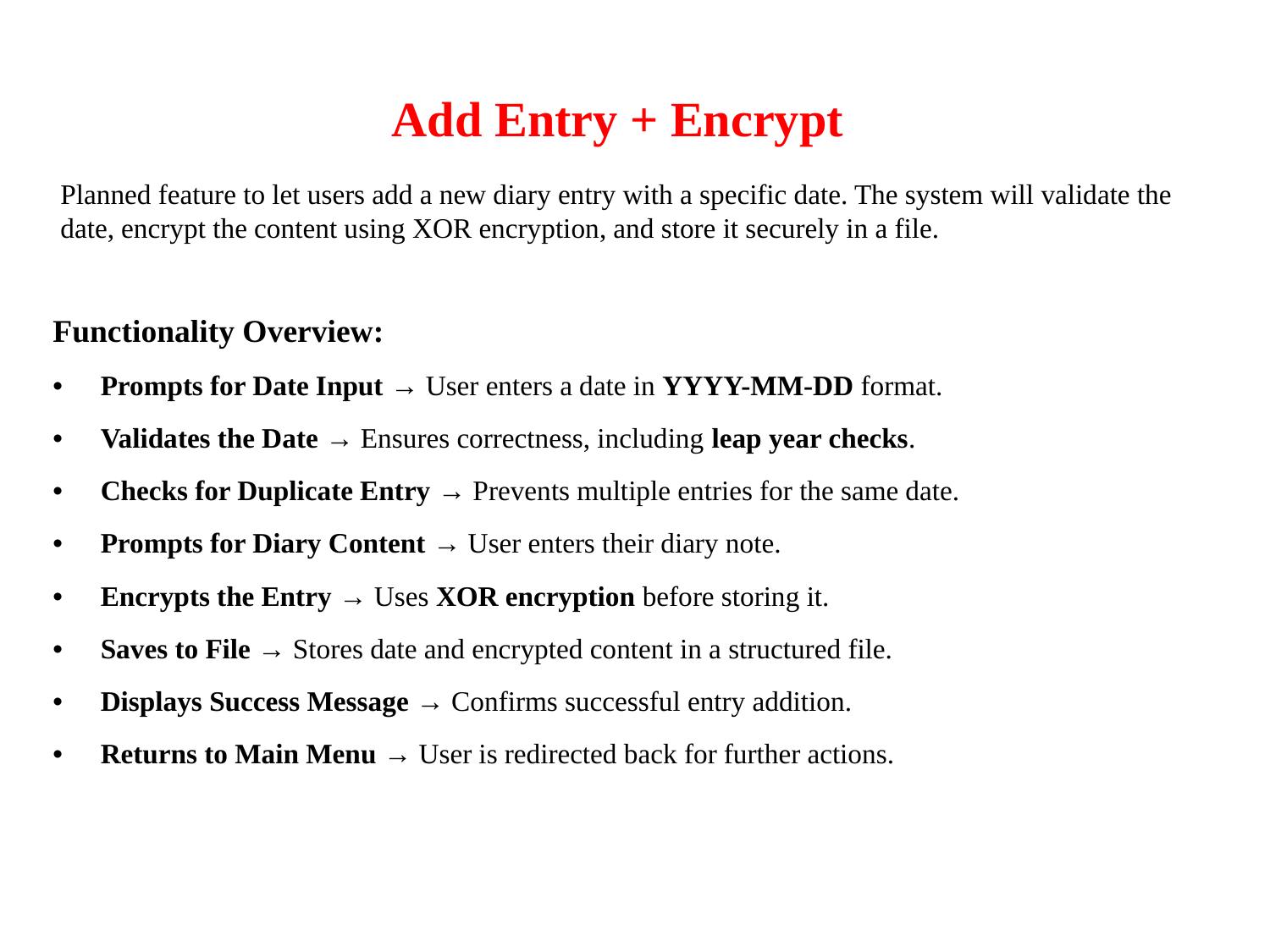

# Add Entry + Encrypt
Planned feature to let users add a new diary entry with a specific date. The system will validate the date, encrypt the content using XOR encryption, and store it securely in a file.
Functionality Overview:
Prompts for Date Input → User enters a date in YYYY-MM-DD format.
Validates the Date → Ensures correctness, including leap year checks.
Checks for Duplicate Entry → Prevents multiple entries for the same date.
Prompts for Diary Content → User enters their diary note.
Encrypts the Entry → Uses XOR encryption before storing it.
Saves to File → Stores date and encrypted content in a structured file.
Displays Success Message → Confirms successful entry addition.
Returns to Main Menu → User is redirected back for further actions.